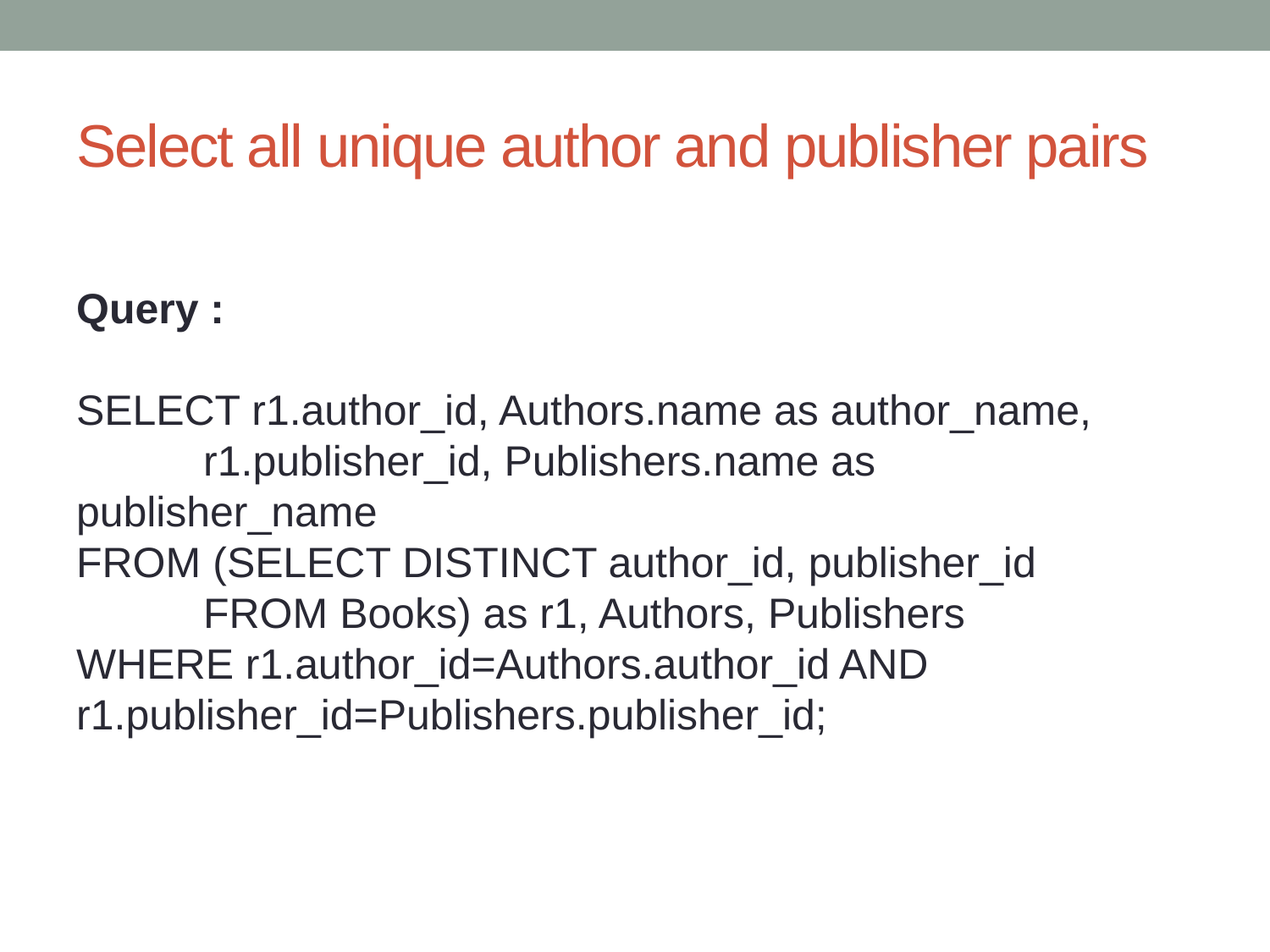

# Select all unique author and publisher pairs
Query :

SELECT r1.author_id, Authors.name as author_name, 	r1.publisher_id, Publishers.name as publisher_name
FROM (SELECT DISTINCT author_id, publisher_id
	FROM Books) as r1, Authors, Publishers
WHERE r1.author_id=Authors.author_id AND 	r1.publisher_id=Publishers.publisher_id;